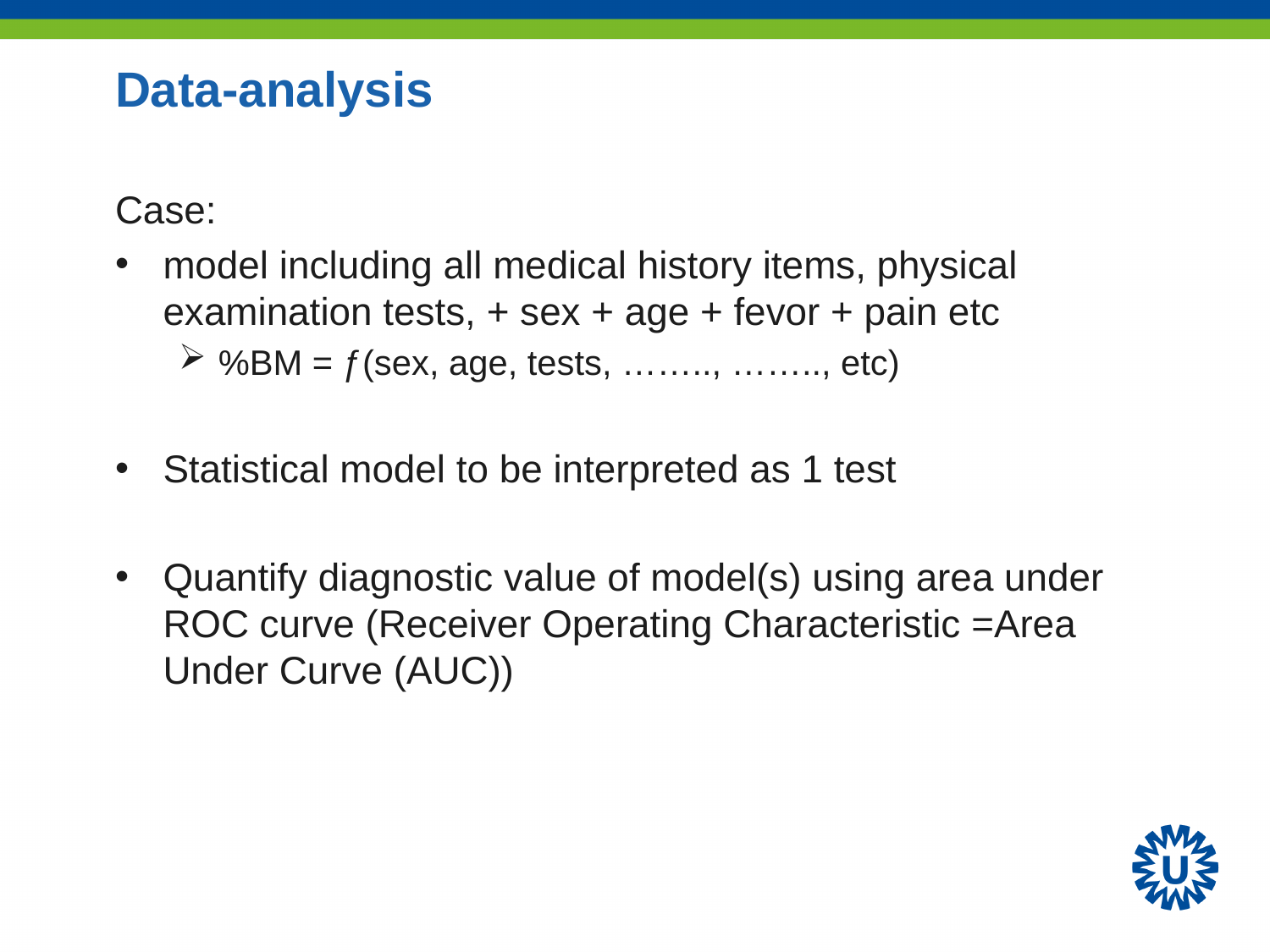

# Data-analysis
Case:
model including all medical history items, physical examination tests, + sex + age + fevor + pain etc
%BM = ƒ(sex, age, tests, …….., …….., etc)

Statistical model to be interpreted as 1 test

Quantify diagnostic value of model(s) using area under  ROC curve (Receiver Operating Characteristic =Area Under Curve (AUC))